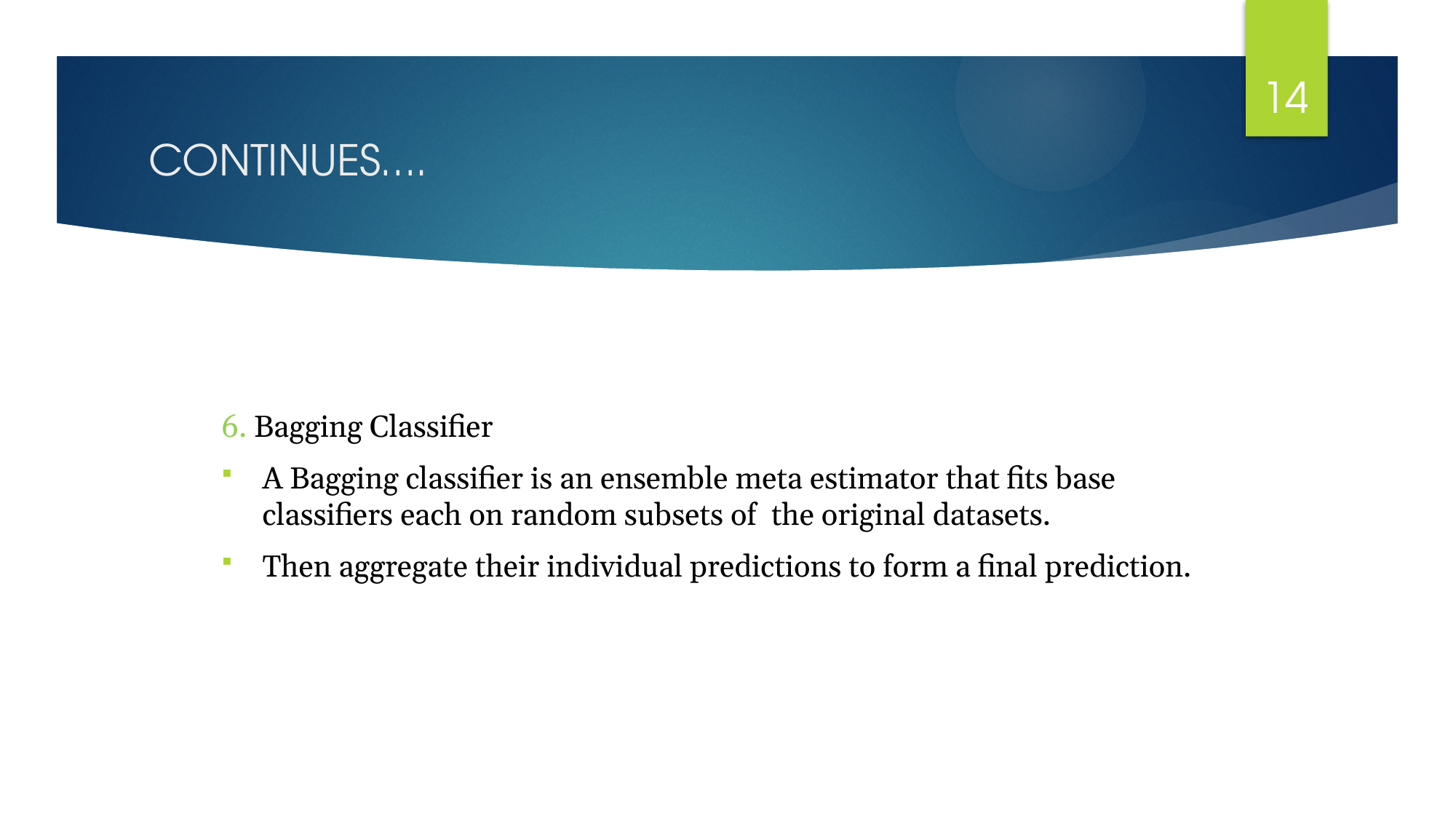

14
# CONTINUES….
6. Bagging Classifier
A Bagging classifier is an ensemble meta estimator that fits base classifiers each on random subsets of  the original datasets.
Then aggregate their individual predictions to form a final prediction.